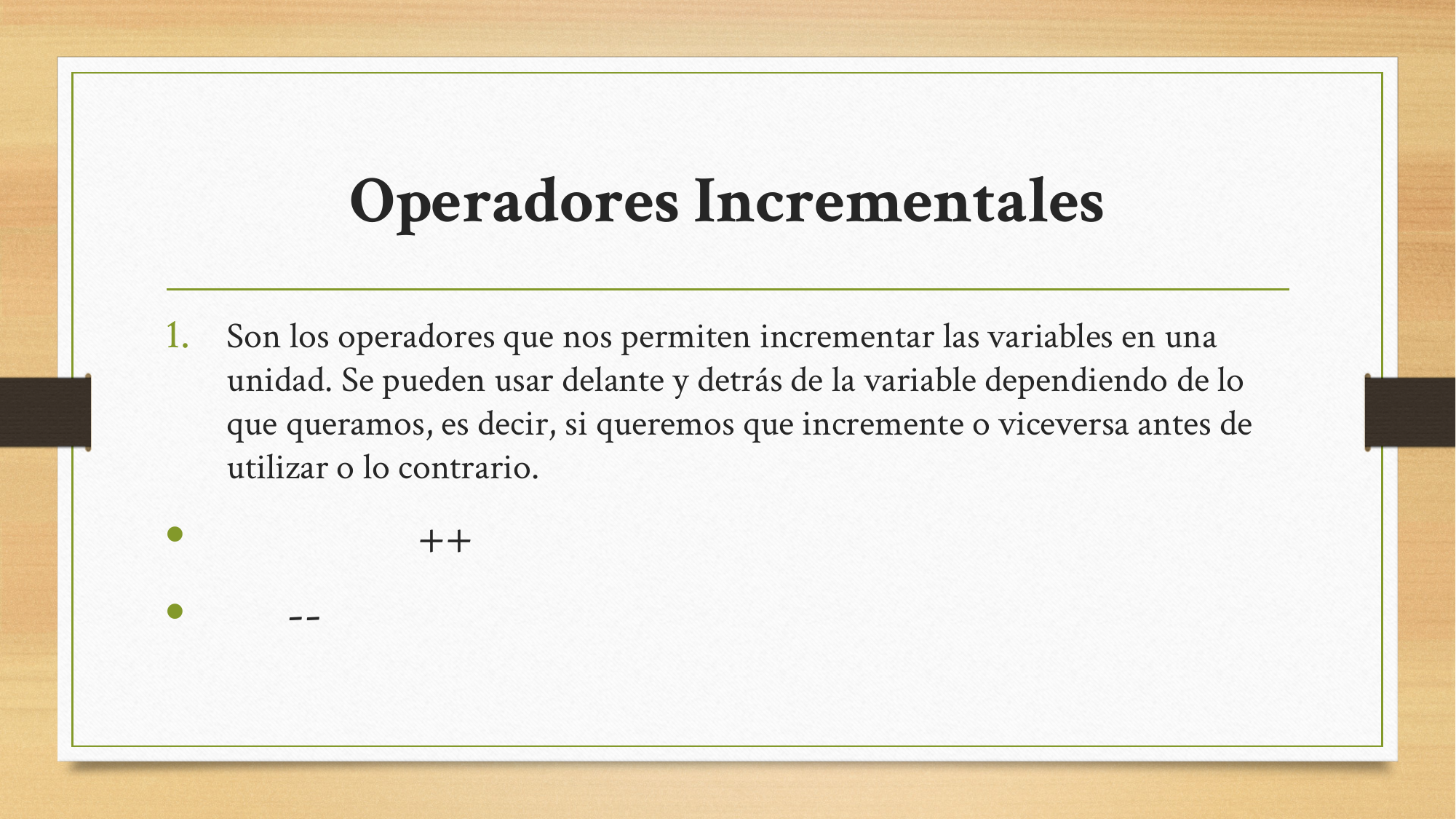

# Operadores Incrementales
Son los operadores que nos permiten incrementar las variables en una unidad. Se pueden usar delante y detrás de la variable dependiendo de lo que queramos, es decir, si queremos que incremente o viceversa antes de utilizar o lo contrario.
		++
        --